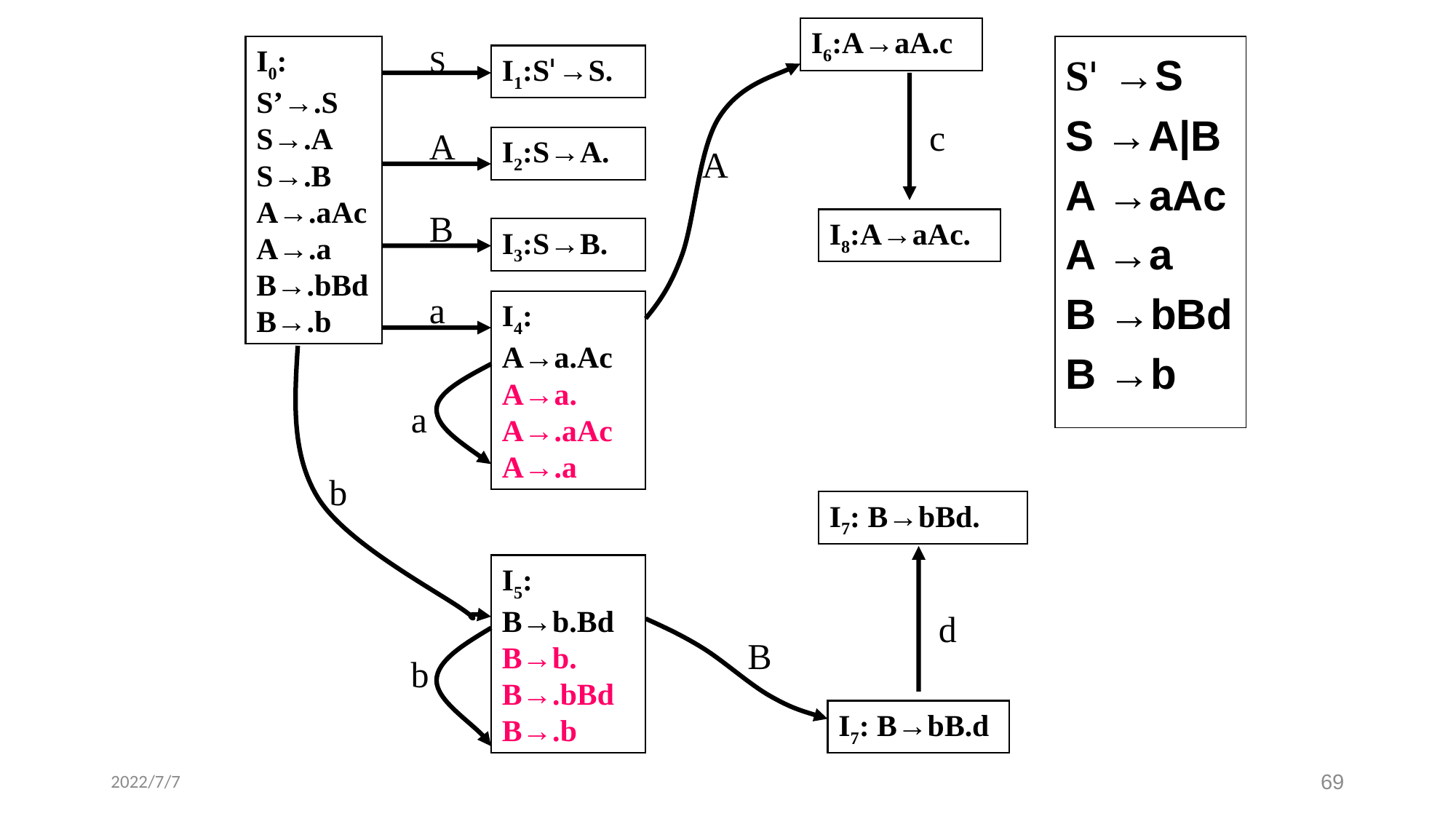

I6:A→aA.c
S' →S
S →A|B
A →aAc
A →a
B →bBd
B →b
I0:
S’→.S
S→.A
S→.B
A→.aAc
A→.a
B→.bBd
B→.b
S
I1:S'→S.

c
A
I2:S→A.
A

B
I8:A→aAc.
I3:S→B.

a
I4:
A→a.Ac
A→a.
A→.aAc
A→.a

a
b
I7: B→bBd.

I5:
B→b.Bd
B→b.
B→.bBd
B→.b
d

B
b
I7: B→bB.d
2022/7/7
69